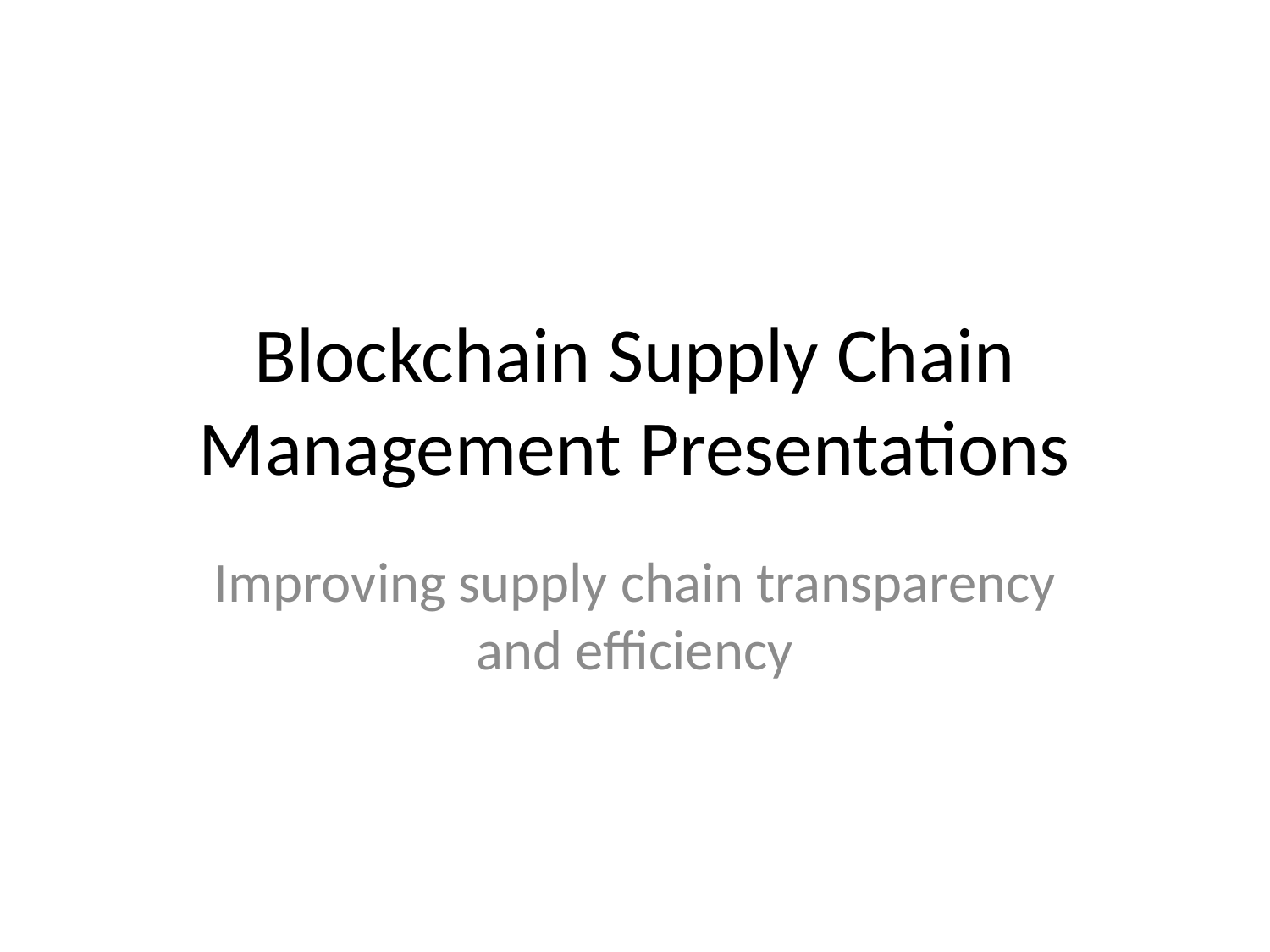

# Blockchain Supply Chain Management Presentations
Improving supply chain transparency and efficiency